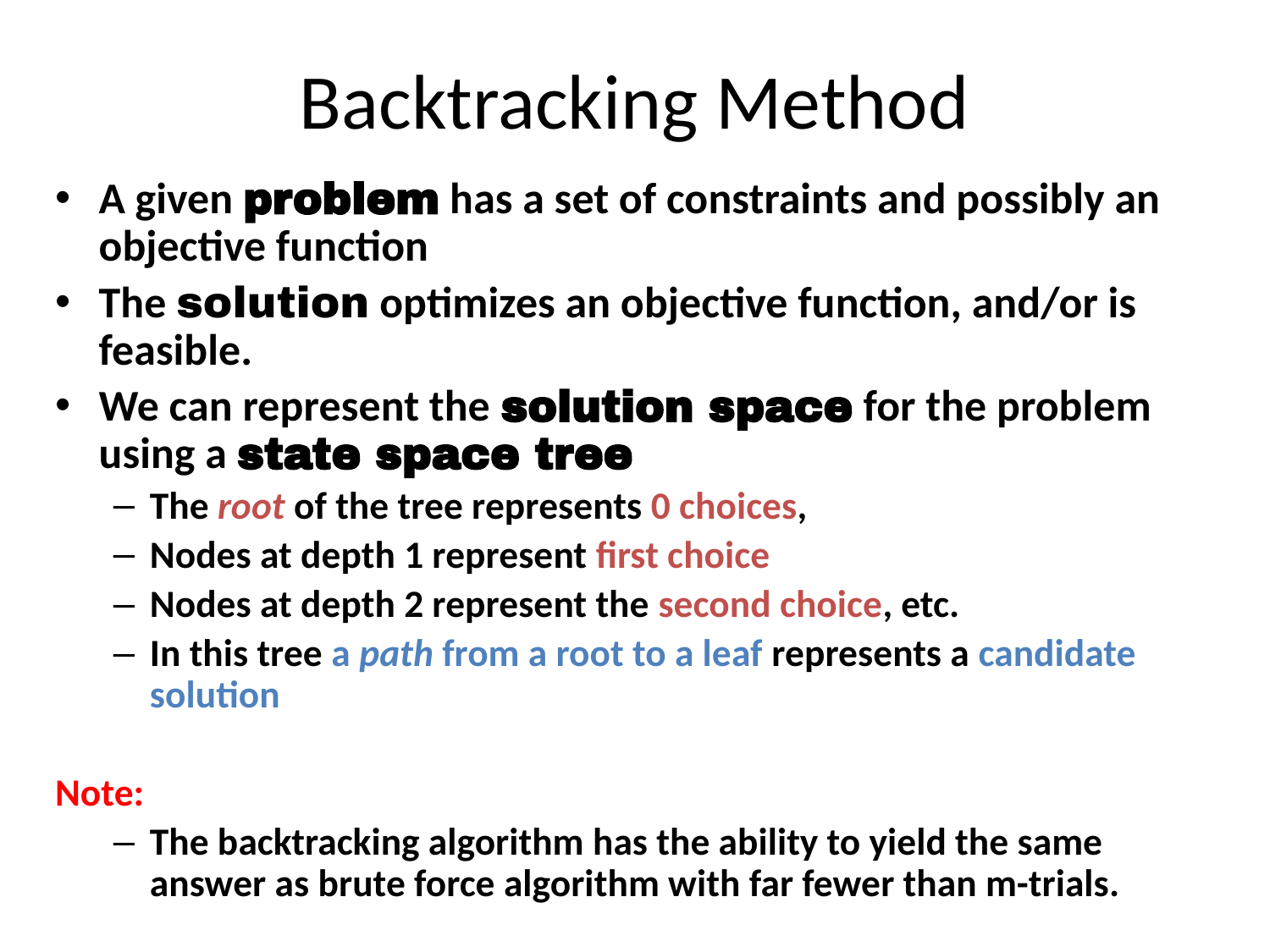

# Backtracking Method
A given problem has a set of constraints and possibly an objective function
The solution optimizes an objective function, and/or is feasible.
We can represent the solution space for the problem using a state space tree
The root of the tree represents 0 choices,
Nodes at depth 1 represent first choice
Nodes at depth 2 represent the second choice, etc.
In this tree a path from a root to a leaf represents a candidate solution

Note:
The backtracking algorithm has the ability to yield the same answer as brute force algorithm with far fewer than m-trials.